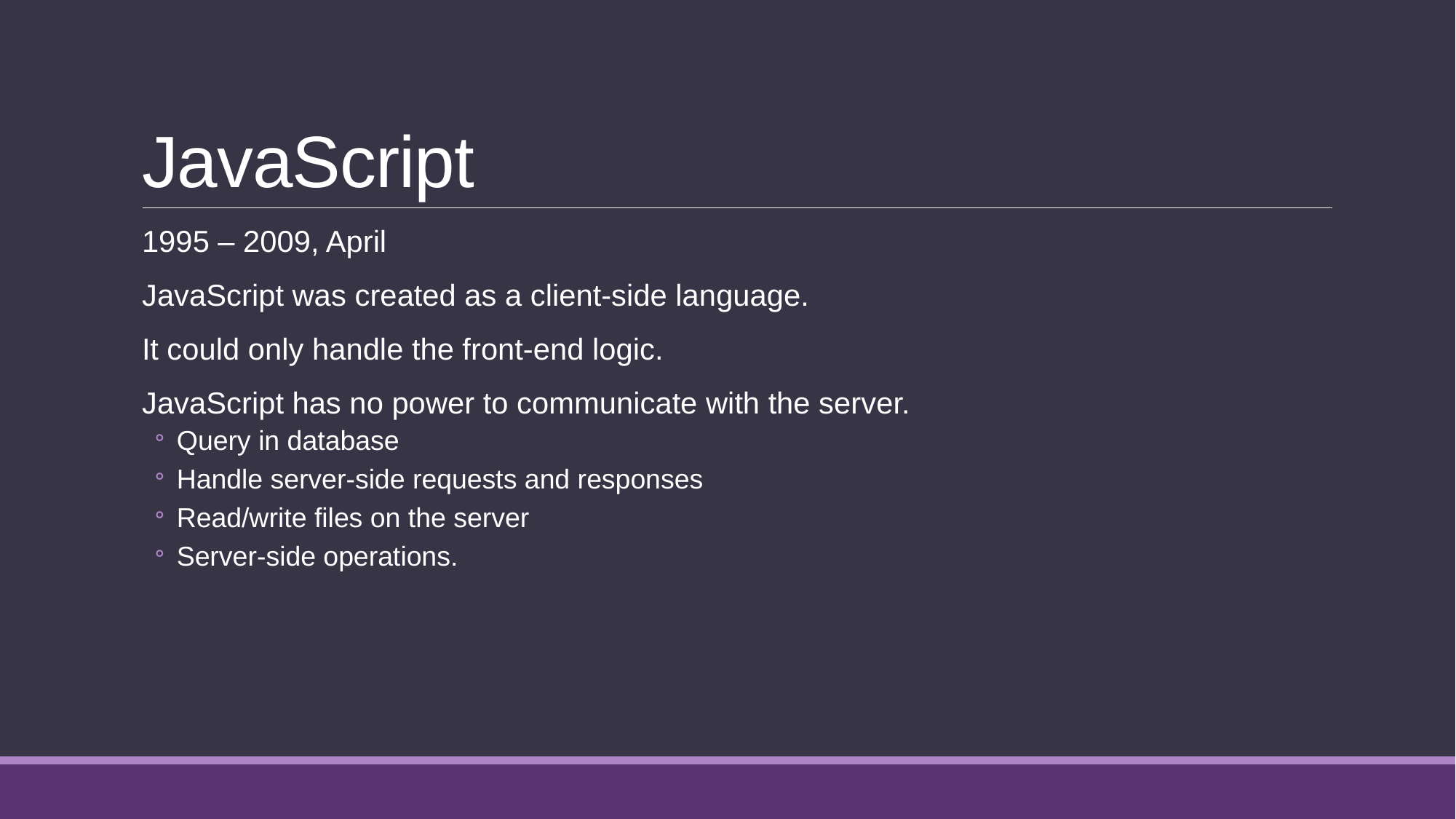

# JavaScript
1995 – 2009, April
JavaScript was created as a client-side language.
It could only handle the front-end logic.
JavaScript has no power to communicate with the server.
Query in database
Handle server-side requests and responses
Read/write files on the server
Server-side operations.